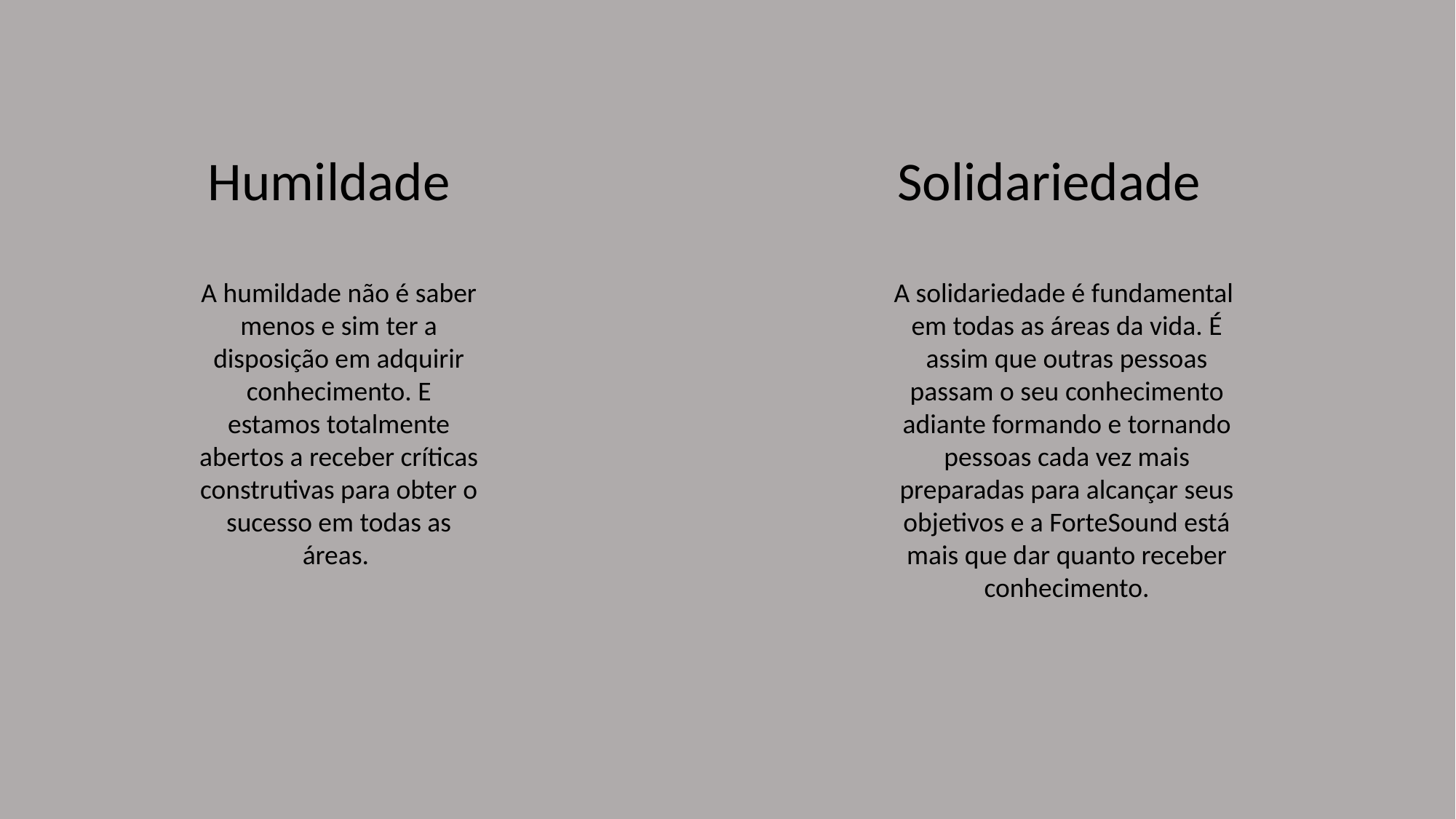

Humildade
Solidariedade
A humildade não é saber menos e sim ter a disposição em adquirir conhecimento. E estamos totalmente abertos a receber críticas construtivas para obter o sucesso em todas as áreas.
A solidariedade é fundamental  em todas as áreas da vida. É assim que outras pessoas passam o seu conhecimento adiante formando e tornando pessoas cada vez mais preparadas para alcançar seus objetivos e a ForteSound está mais que dar quanto receber conhecimento.